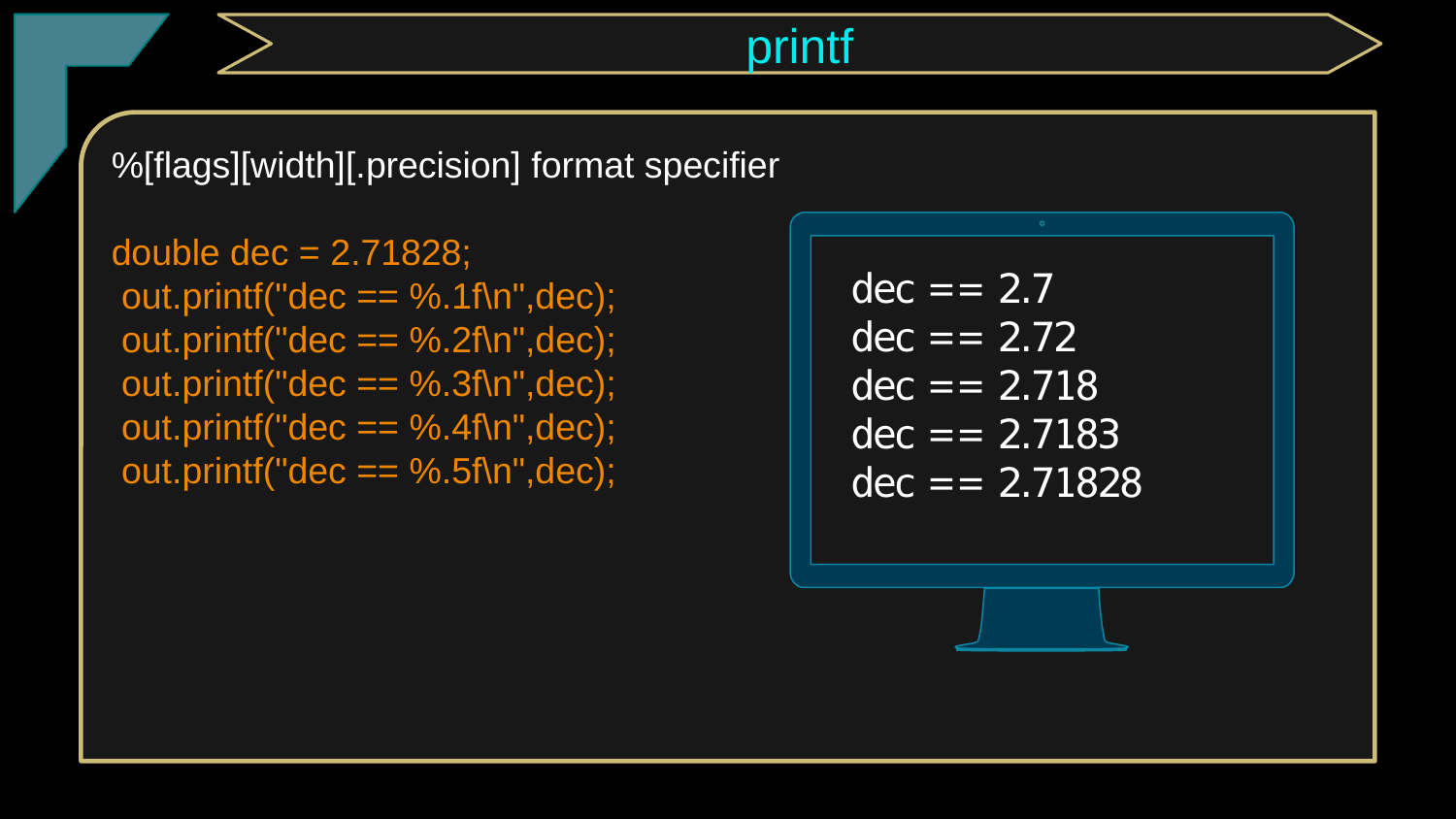

TClark
printf
%[flags][width][.precision] format specifier

double dec = 2.71828;
 out.printf("dec == %.1f\n",dec);
 out.printf("dec == %.2f\n",dec);
 out.printf("dec == %.3f\n",dec);
 out.printf("dec == %.4f\n",dec);
 out.printf("dec == %.5f\n",dec);

dec == 2.7
dec == 2.72
dec == 2.718
dec == 2.7183
dec == 2.71828